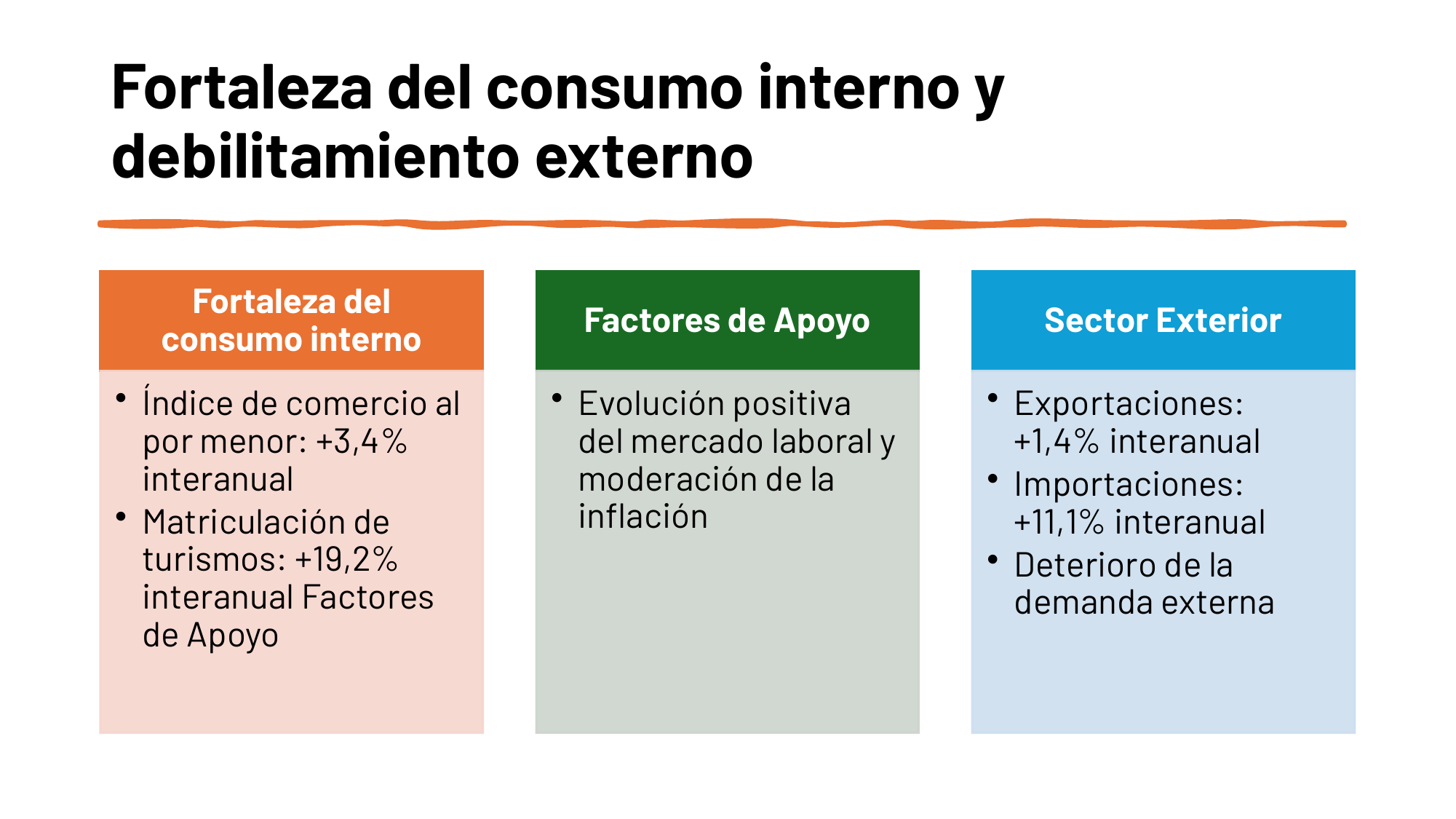

# Fortaleza del consumo interno y debilitamiento externo

Fortaleza del consumo interno
Índice de comercio al por menor: +3,4% interanual
Matriculación de turismos: +19,2% interanual Factores de Apoyo

Factores de Apoyo
Evolución positiva del mercado laboral y moderación de la inflación
Sector Exterior
Exportaciones: +1,4% interanual
Importaciones: +11,1% interanual
Deterioro de la demanda externa